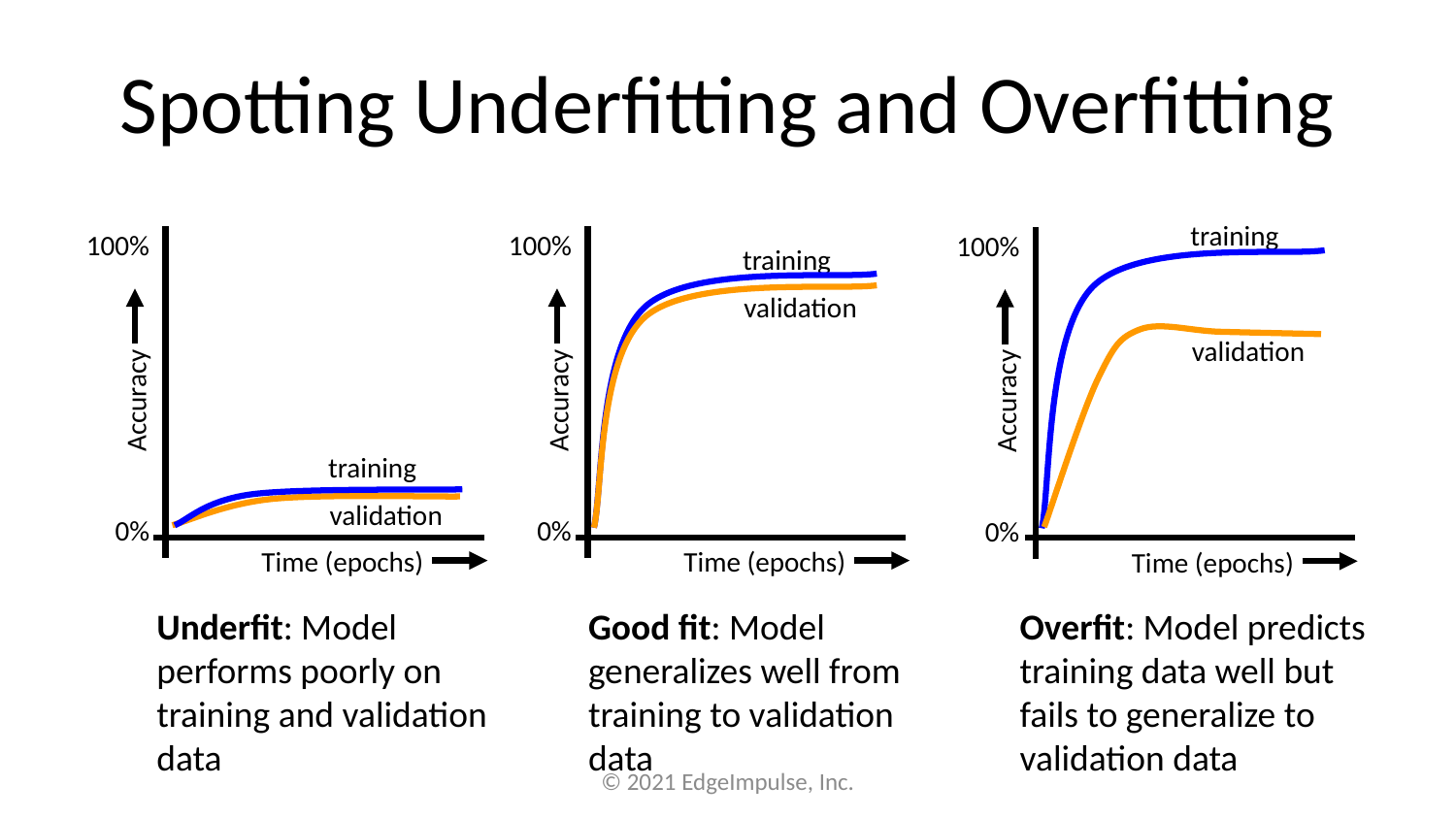

# Spotting Underfitting and Overfitting
training
100%
100%
100%
training

validation

validation
Accuracy
Accuracy
Accuracy
training

validation

0%
0%
0%
Time (epochs)
Time (epochs)
Time (epochs)
Underfit: Model performs poorly on training and validation data
Good fit: Model generalizes well from training to validation data
Overfit: Model predicts training data well but fails to generalize to validation data
© 2021 EdgeImpulse, Inc.